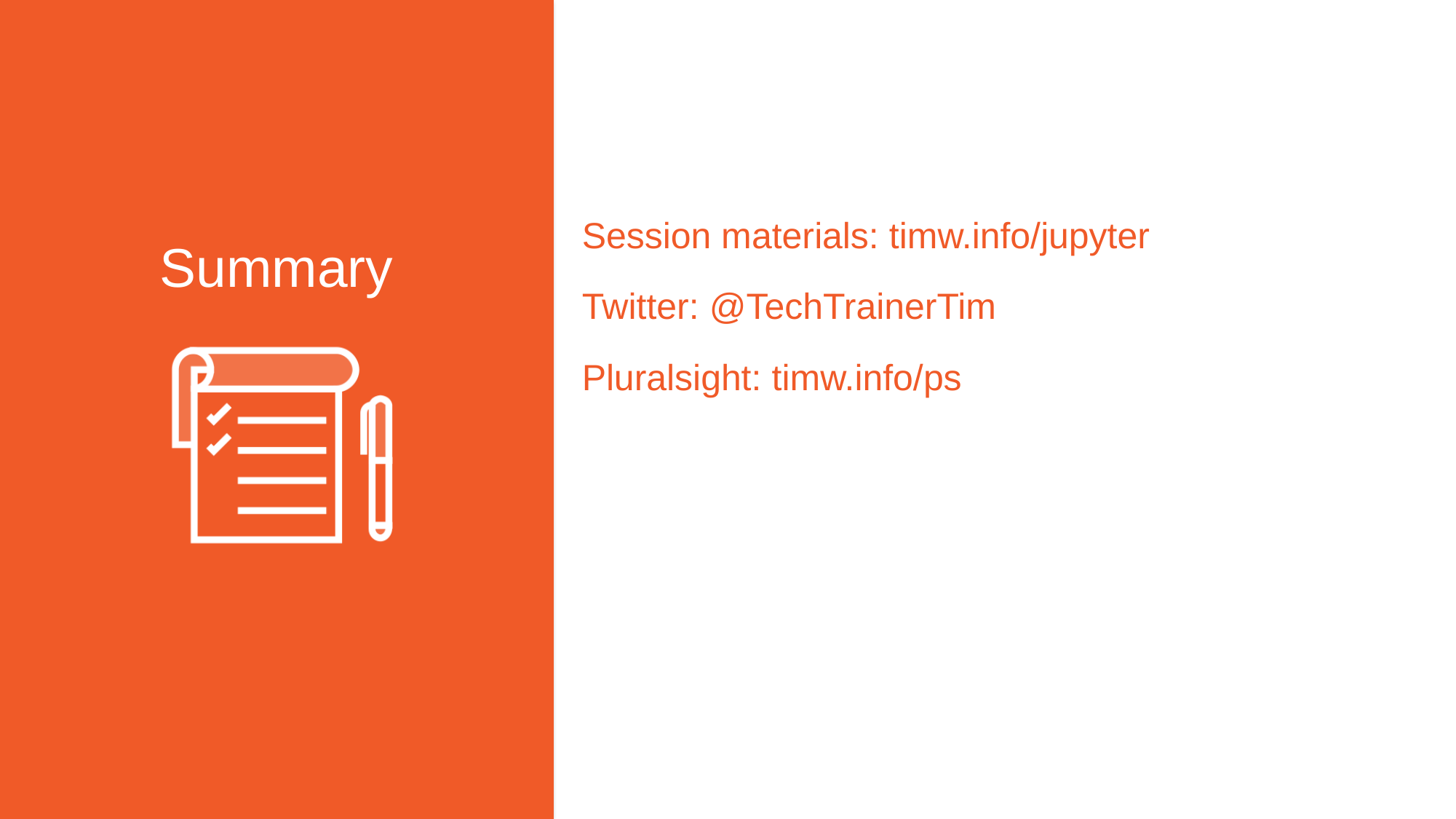

Session materials: timw.info/jupyter
Twitter: @TechTrainerTim
Pluralsight: timw.info/ps

Summary